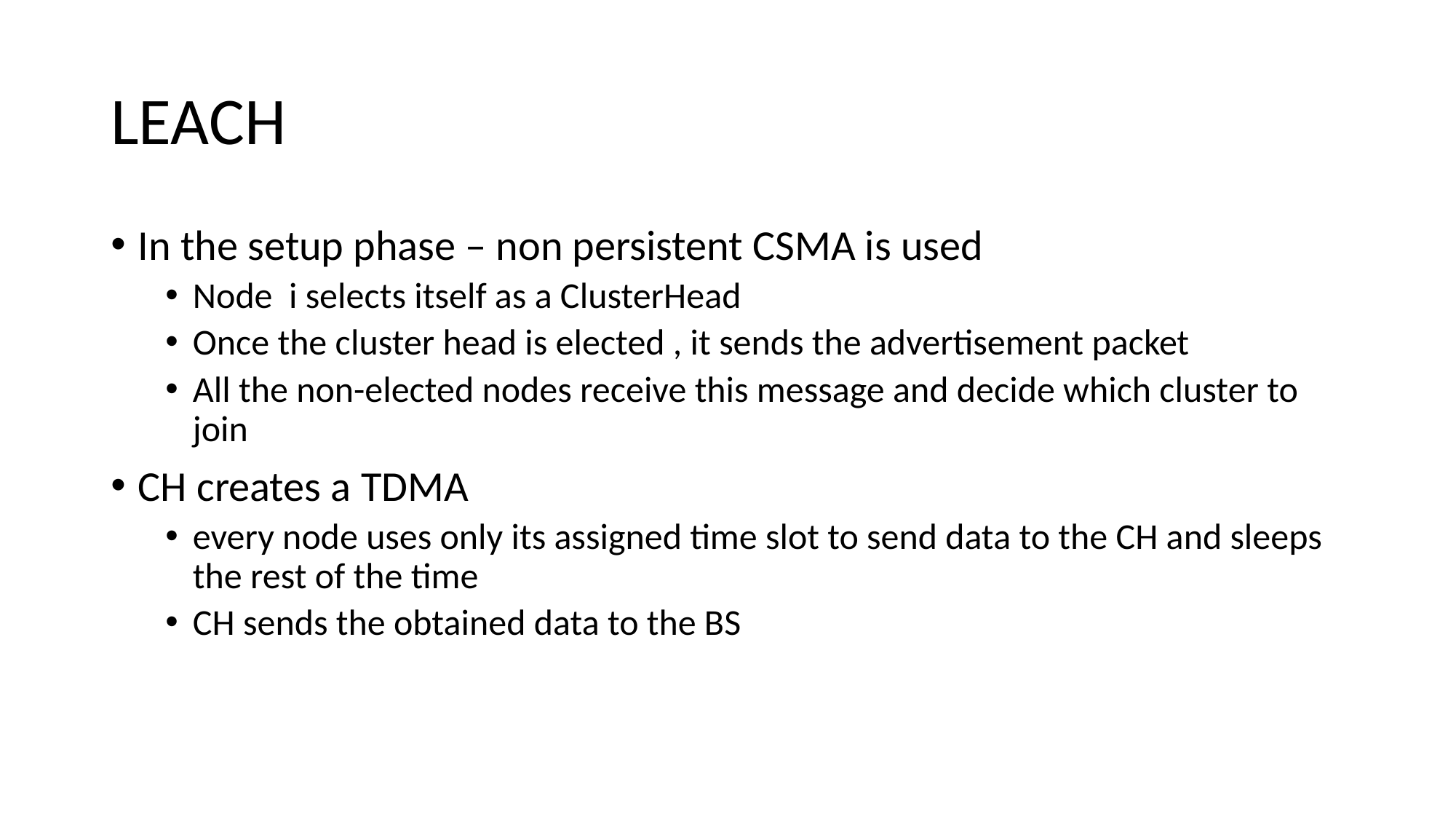

# LEACH
In the setup phase – non persistent CSMA is used
Node  i selects itself as a ClusterHead
Once the cluster head is elected , it sends the advertisement packet
All the non-elected nodes receive this message and decide which cluster to join
CH creates a TDMA
every node uses only its assigned time slot to send data to the CH and sleeps the rest of the time
CH sends the obtained data to the BS